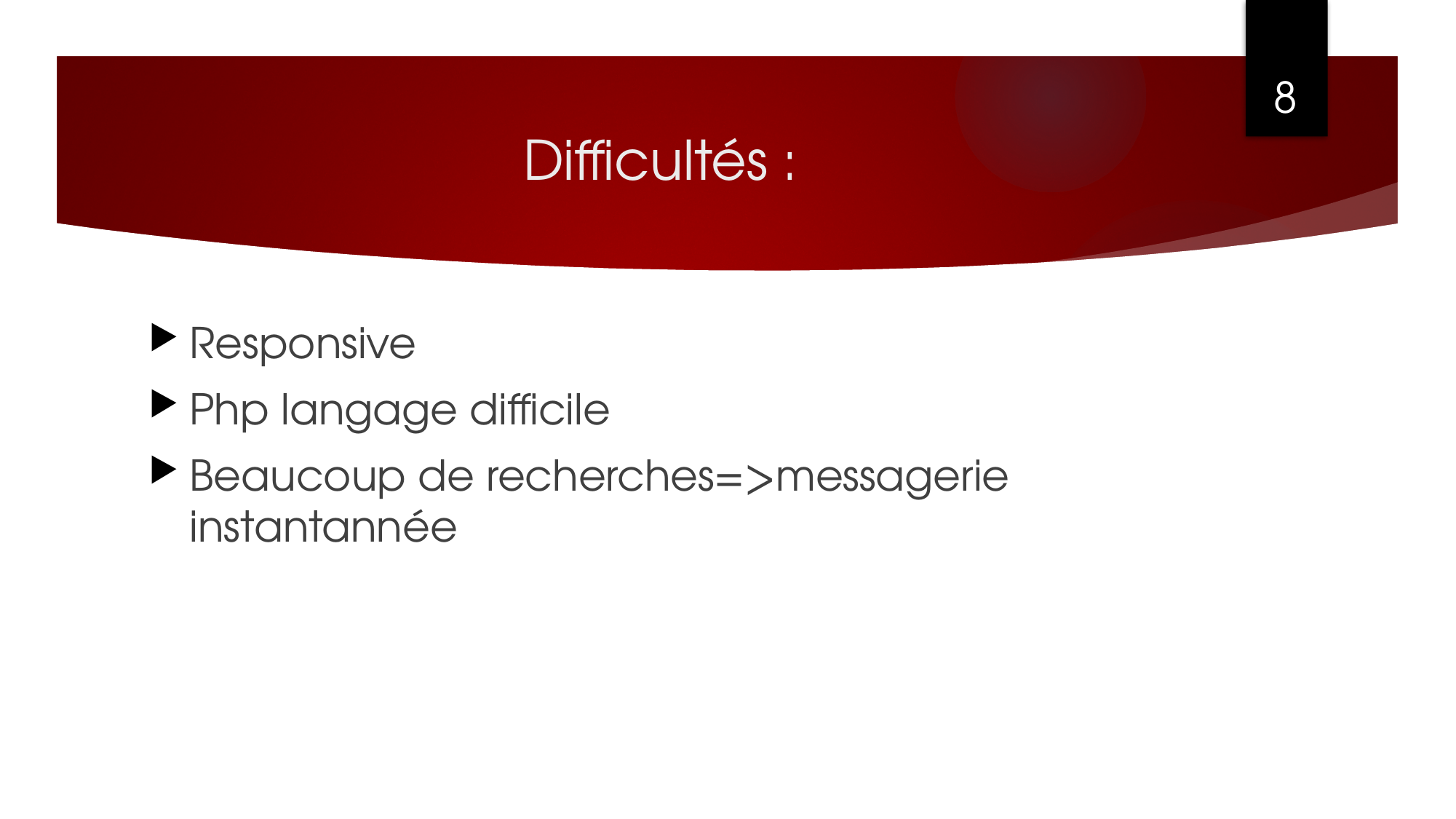

8
# Difficultés :
Responsive
Php langage difficile
Beaucoup de recherches=>messagerie instantannée